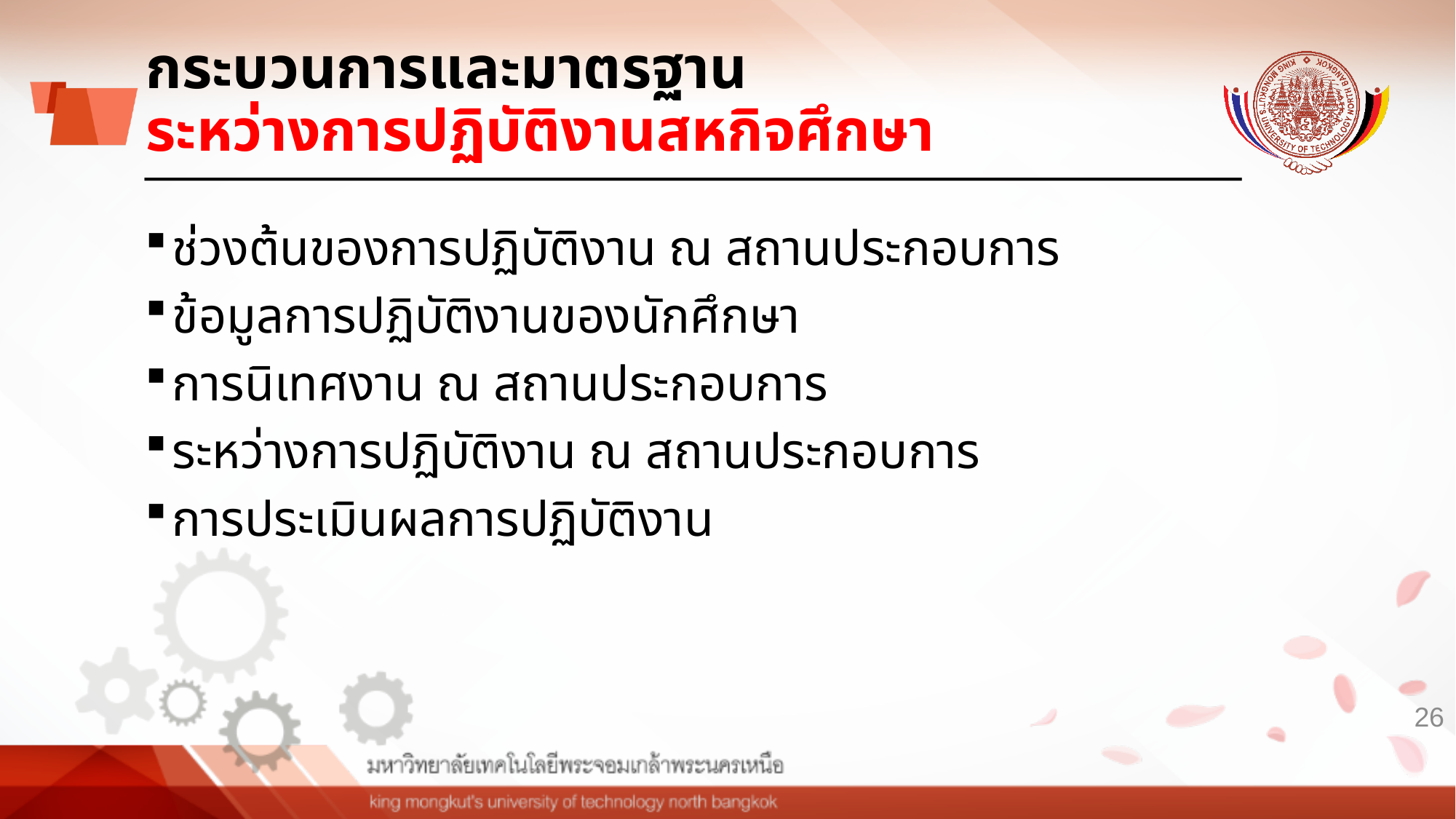

# กระบวนการและมาตรฐาน ระหว่างการปฏิบัติงานสหกิจศึกษา
ช่วงต้นของการปฏิบัติงาน ณ สถานประกอบการ
ข้อมูลการปฏิบัติงานของนักศึกษา
การนิเทศงาน ณ สถานประกอบการ
ระหว่างการปฏิบัติงาน ณ สถานประกอบการ
การประเมินผลการปฏิบัติงาน

26